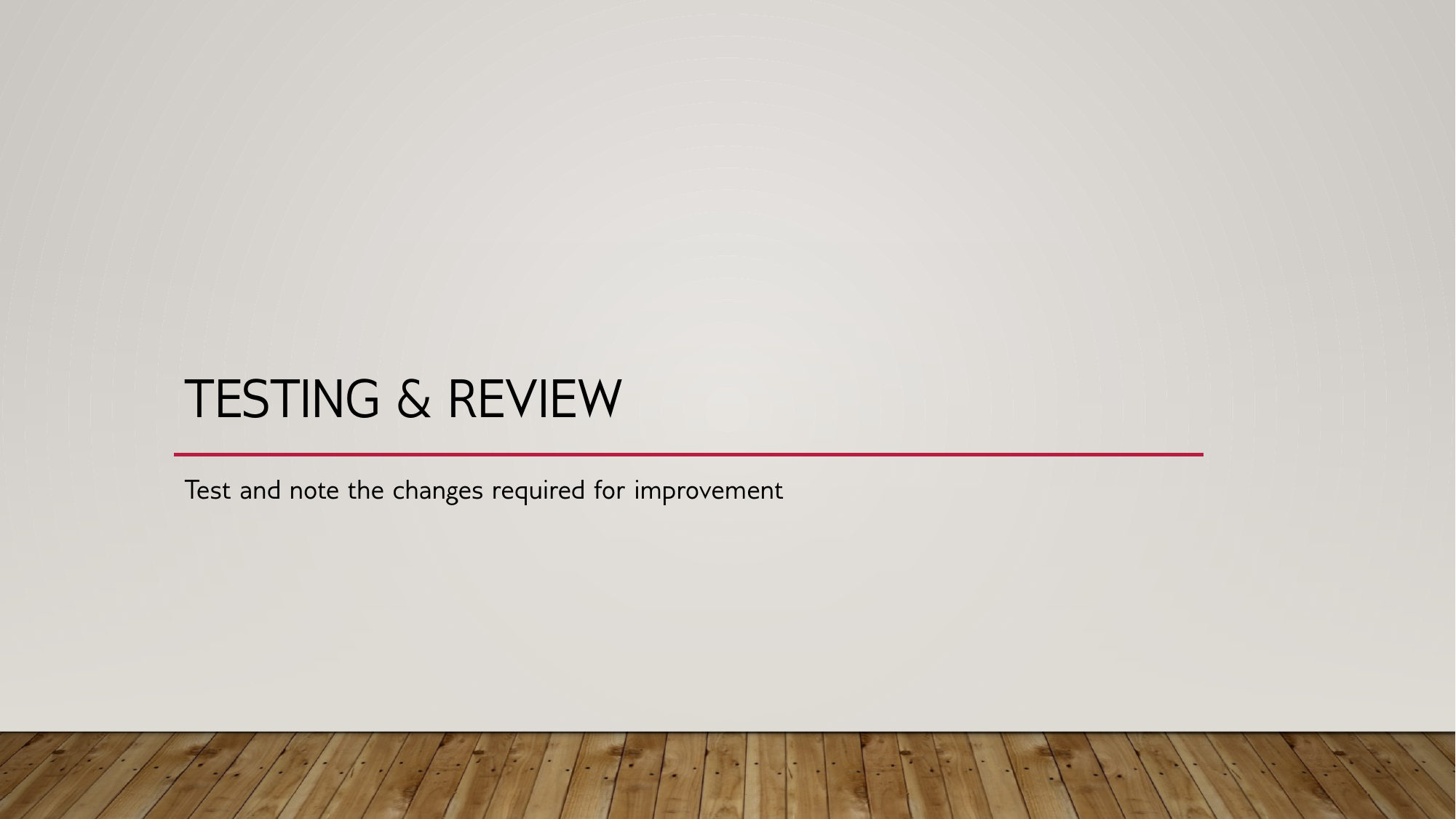

# Testing & review
Test and note the changes required for improvement